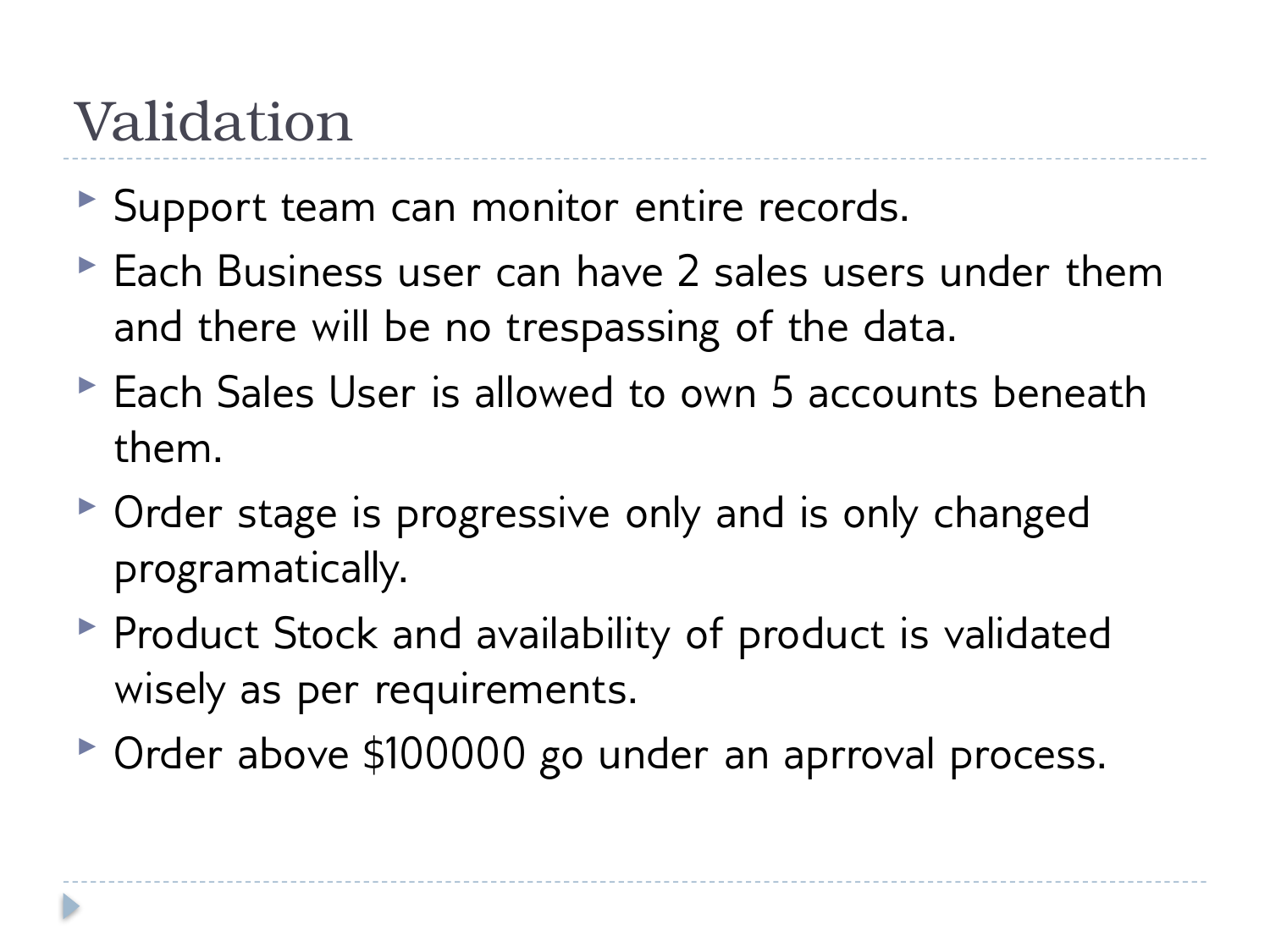

# Validation
Support team can monitor entire records.
Each Business user can have 2 sales users under them and there will be no trespassing of the data.
Each Sales User is allowed to own 5 accounts beneath them.
Order stage is progressive only and is only changed programatically.
Product Stock and availability of product is validated wisely as per requirements.
Order above $100000 go under an aprroval process.